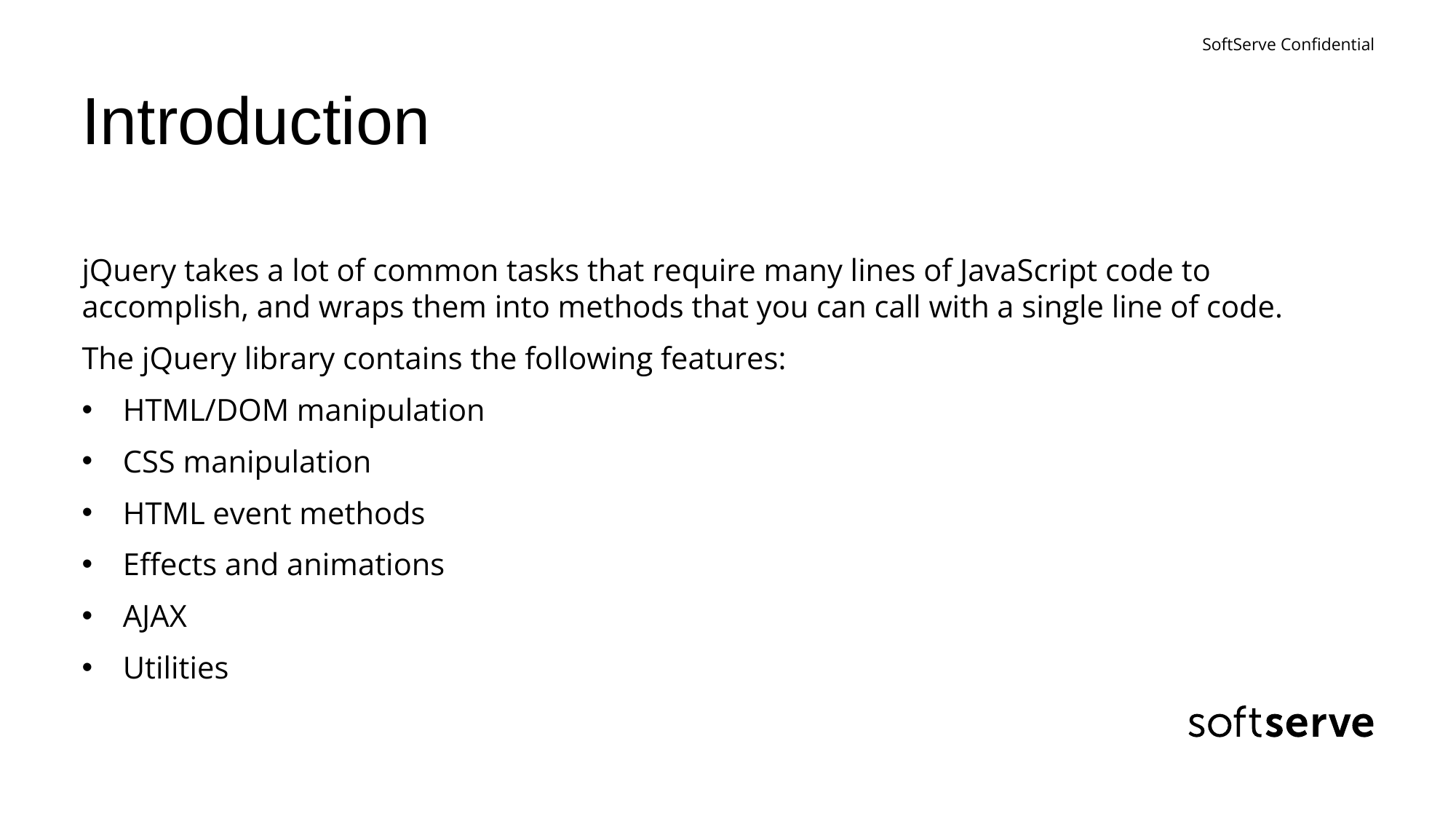

# Introduction
jQuery takes a lot of common tasks that require many lines of JavaScript code to accomplish, and wraps them into methods that you can call with a single line of code.
The jQuery library contains the following features:
HTML/DOM manipulation
CSS manipulation
HTML event methods
Effects and animations
AJAX
Utilities